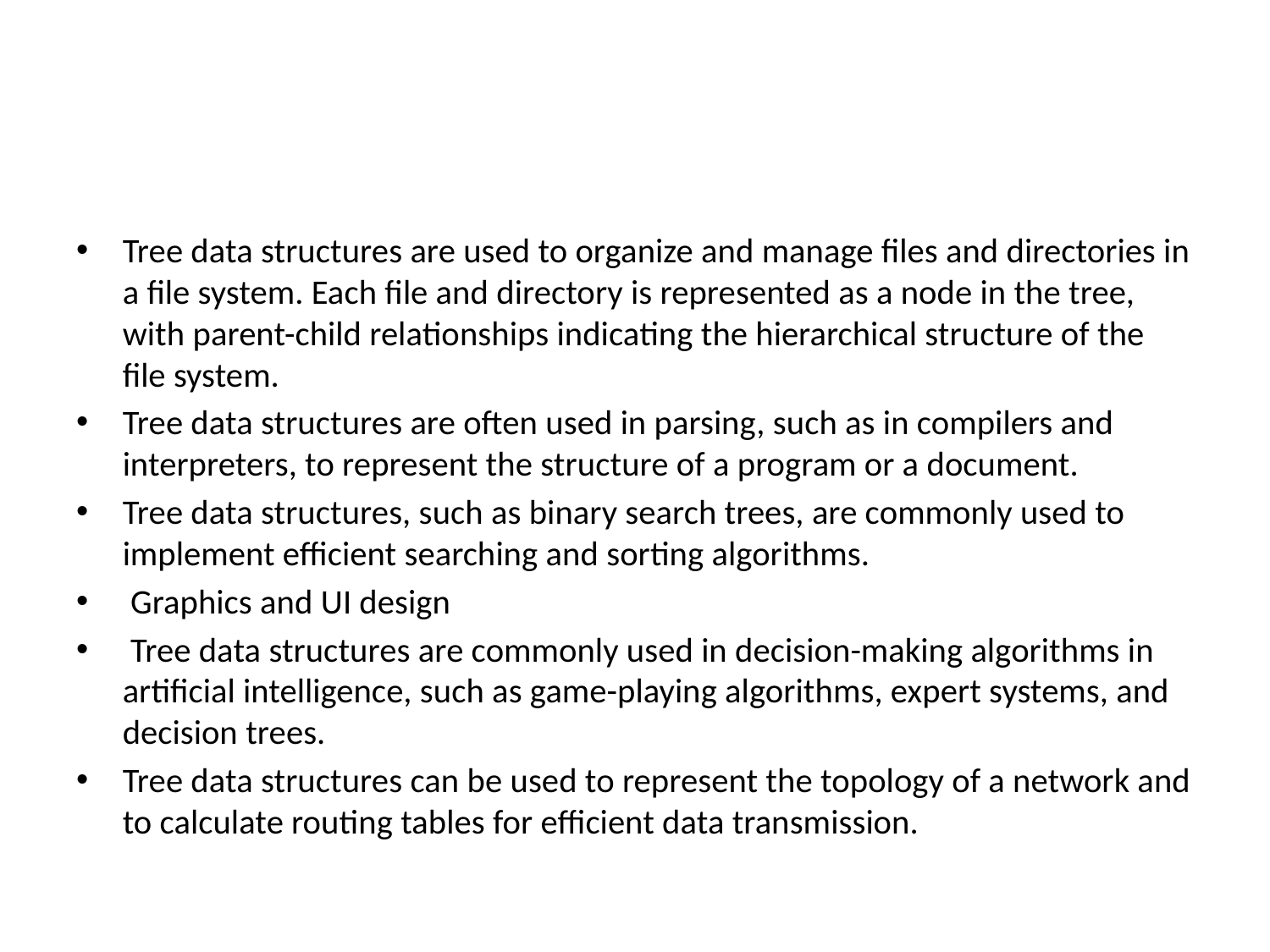

#
Tree data structures are used to organize and manage files and directories in a file system. Each file and directory is represented as a node in the tree, with parent-child relationships indicating the hierarchical structure of the file system.
Tree data structures are often used in parsing, such as in compilers and interpreters, to represent the structure of a program or a document.
Tree data structures, such as binary search trees, are commonly used to implement efficient searching and sorting algorithms.
 Graphics and UI design
 Tree data structures are commonly used in decision-making algorithms in artificial intelligence, such as game-playing algorithms, expert systems, and decision trees.
Tree data structures can be used to represent the topology of a network and to calculate routing tables for efficient data transmission.